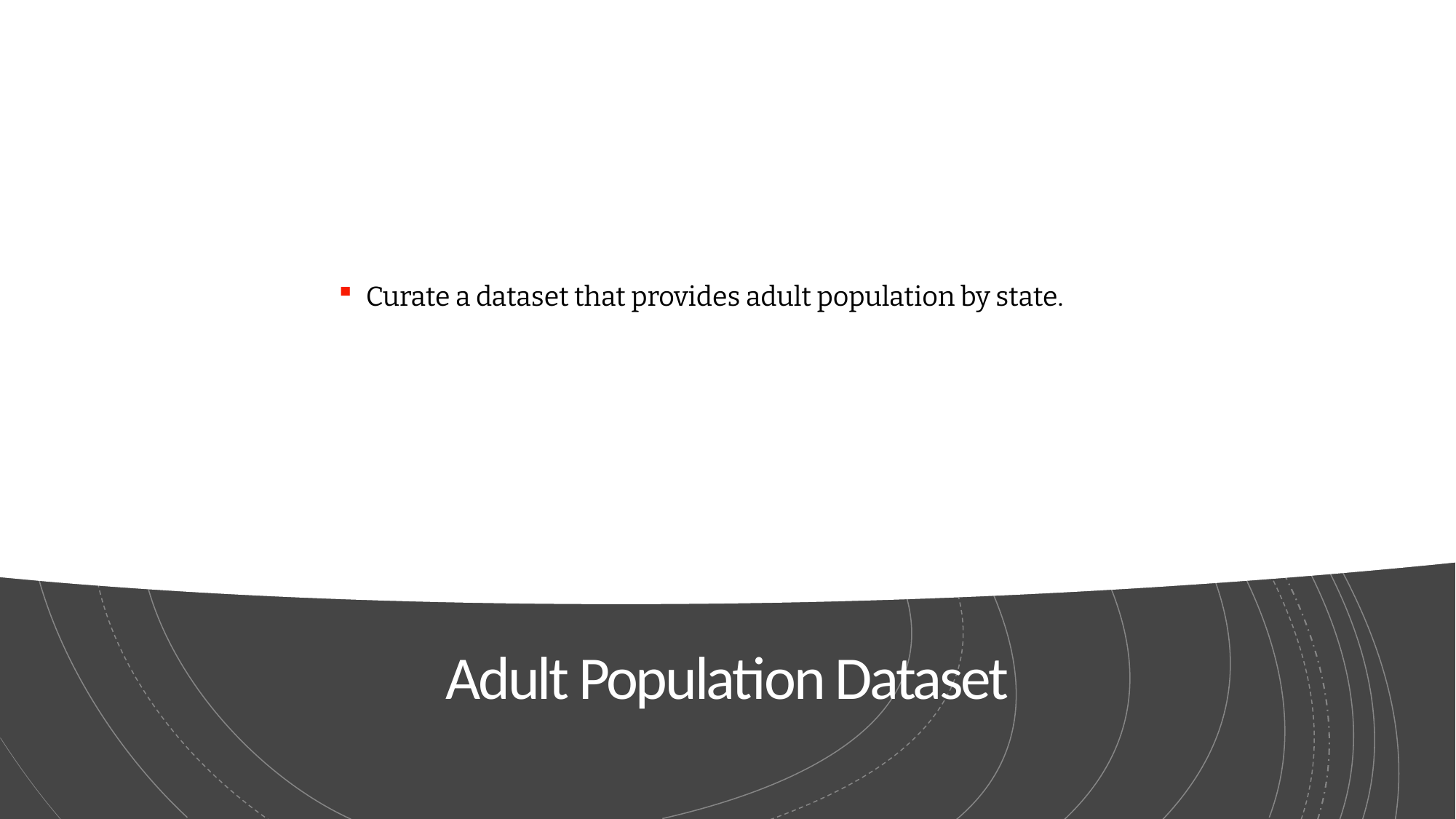

Curate a dataset that provides adult population by state.

# Adult Population Dataset